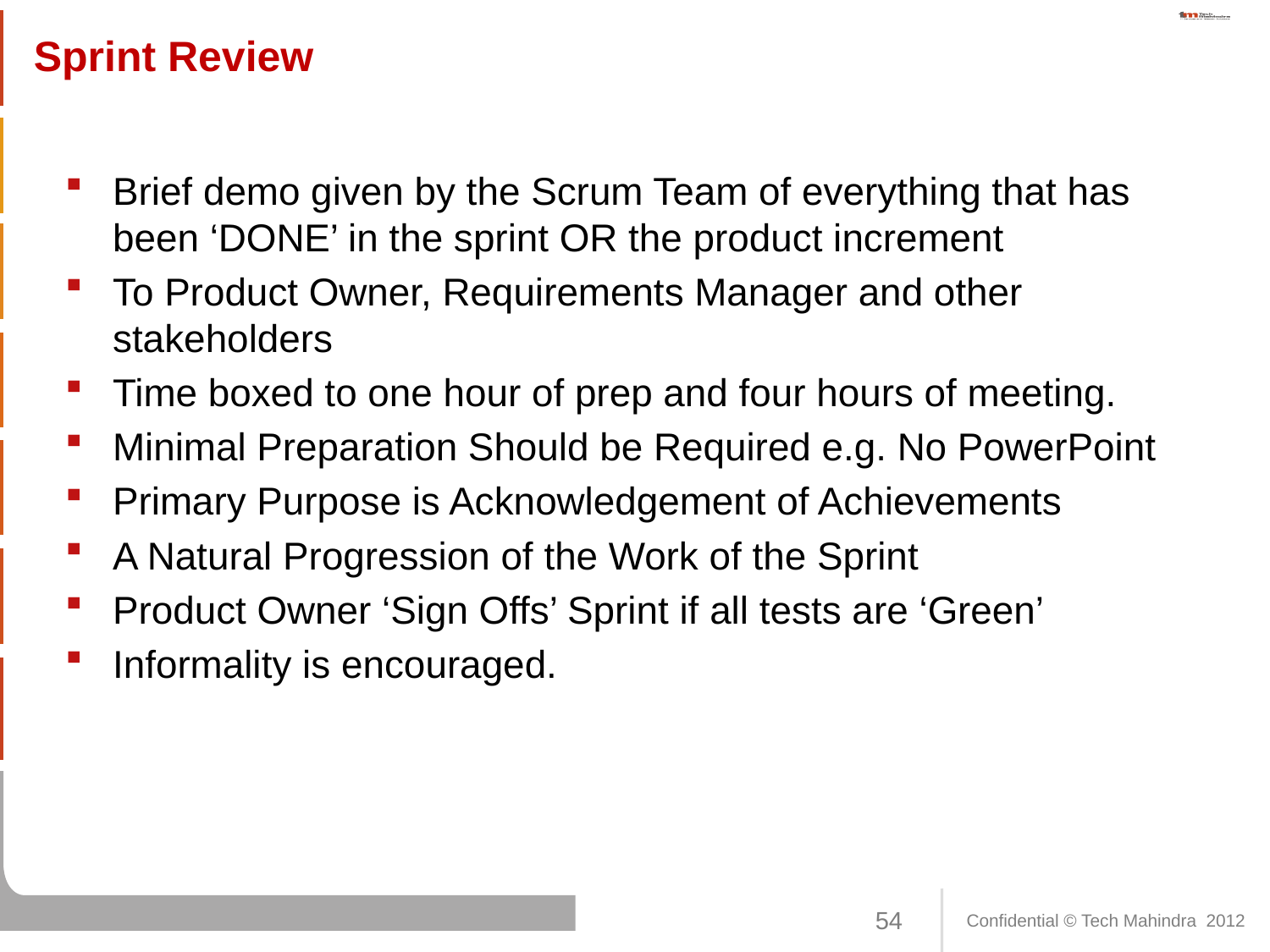

# Sprint Review
Brief demo given by the Scrum Team of everything that has been ‘DONE’ in the sprint OR the product increment
To Product Owner, Requirements Manager and other stakeholders
Time boxed to one hour of prep and four hours of meeting.
Minimal Preparation Should be Required e.g. No PowerPoint
Primary Purpose is Acknowledgement of Achievements
A Natural Progression of the Work of the Sprint
Product Owner ‘Sign Offs’ Sprint if all tests are ‘Green’
Informality is encouraged.